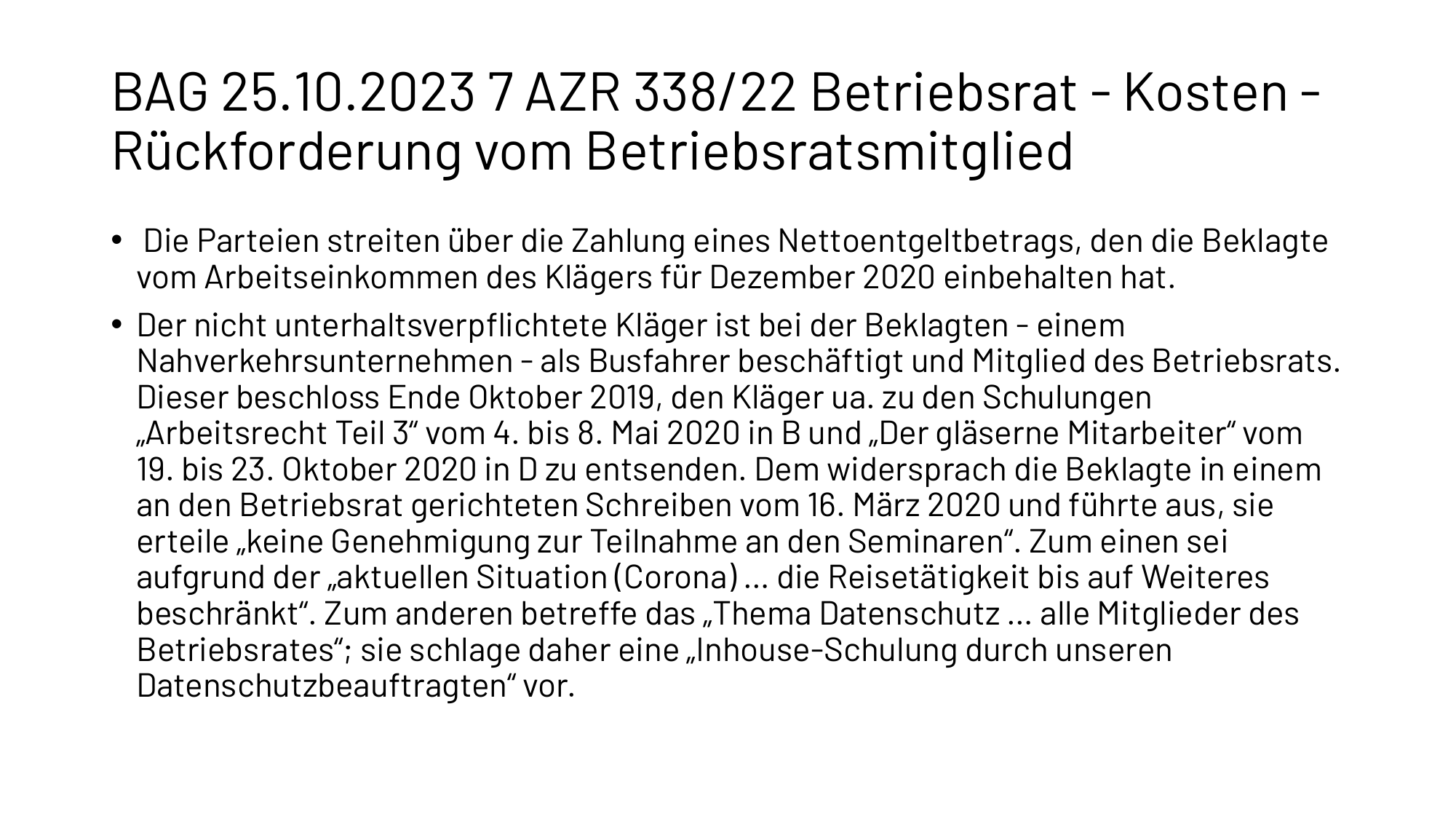

# BAG 25.10.2023 7 AZR 338/22 Betriebsrat - Kosten - Rückforderung vom Betriebsratsmitglied
 Die Parteien streiten über die Zahlung eines Nettoentgeltbetrags, den die Beklagte vom Arbeitseinkommen des Klägers für Dezember 2020 einbehalten hat.
Der nicht unterhaltsverpflichtete Kläger ist bei der Beklagten - einem Nahverkehrsunternehmen - als Busfahrer beschäftigt und Mitglied des Betriebsrats. Dieser beschloss Ende Oktober 2019, den Kläger ua. zu den Schulungen „Arbeitsrecht Teil 3“ vom 4. bis 8. Mai 2020 in B und „Der gläserne Mitarbeiter“ vom 19. bis 23. Oktober 2020 in D zu entsenden. Dem widersprach die Beklagte in einem an den Betriebsrat gerichteten Schreiben vom 16. März 2020 und führte aus, sie erteile „keine Genehmigung zur Teilnahme an den Seminaren“. Zum einen sei aufgrund der „aktuellen Situation (Corona) … die Reisetätigkeit bis auf Weiteres beschränkt“. Zum anderen betreffe das „Thema Datenschutz … alle Mitglieder des Betriebsrates“; sie schlage daher eine „Inhouse-Schulung durch unseren Datenschutzbeauftragten“ vor.